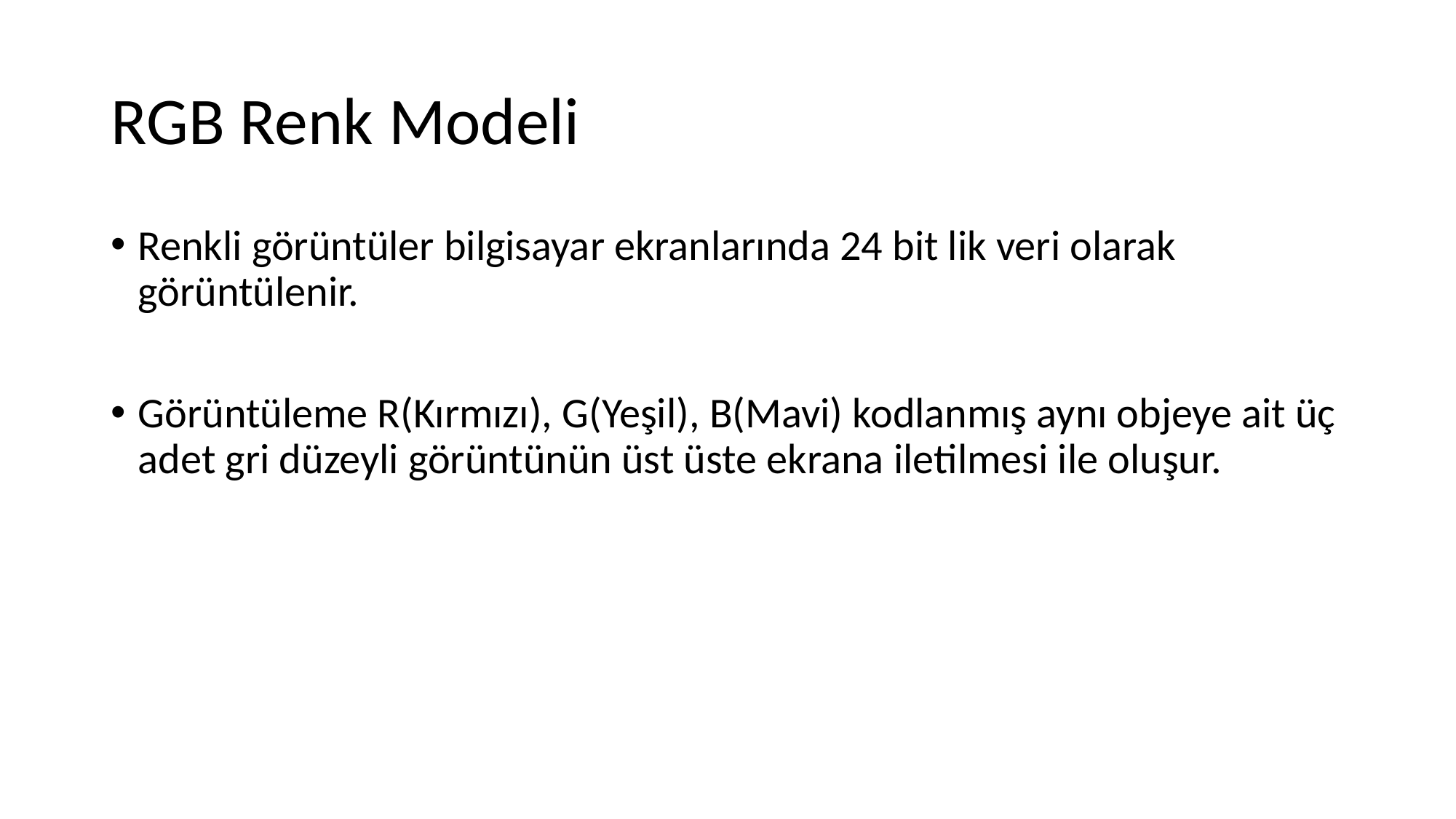

# RGB Renk Modeli
Renkli görüntüler bilgisayar ekranlarında 24 bit lik veri olarak görüntülenir.

Görüntüleme R(Kırmızı), G(Yeşil), B(Mavi) kodlanmış aynı objeye ait üç adet gri düzeyli görüntünün üst üste ekrana iletilmesi ile oluşur.